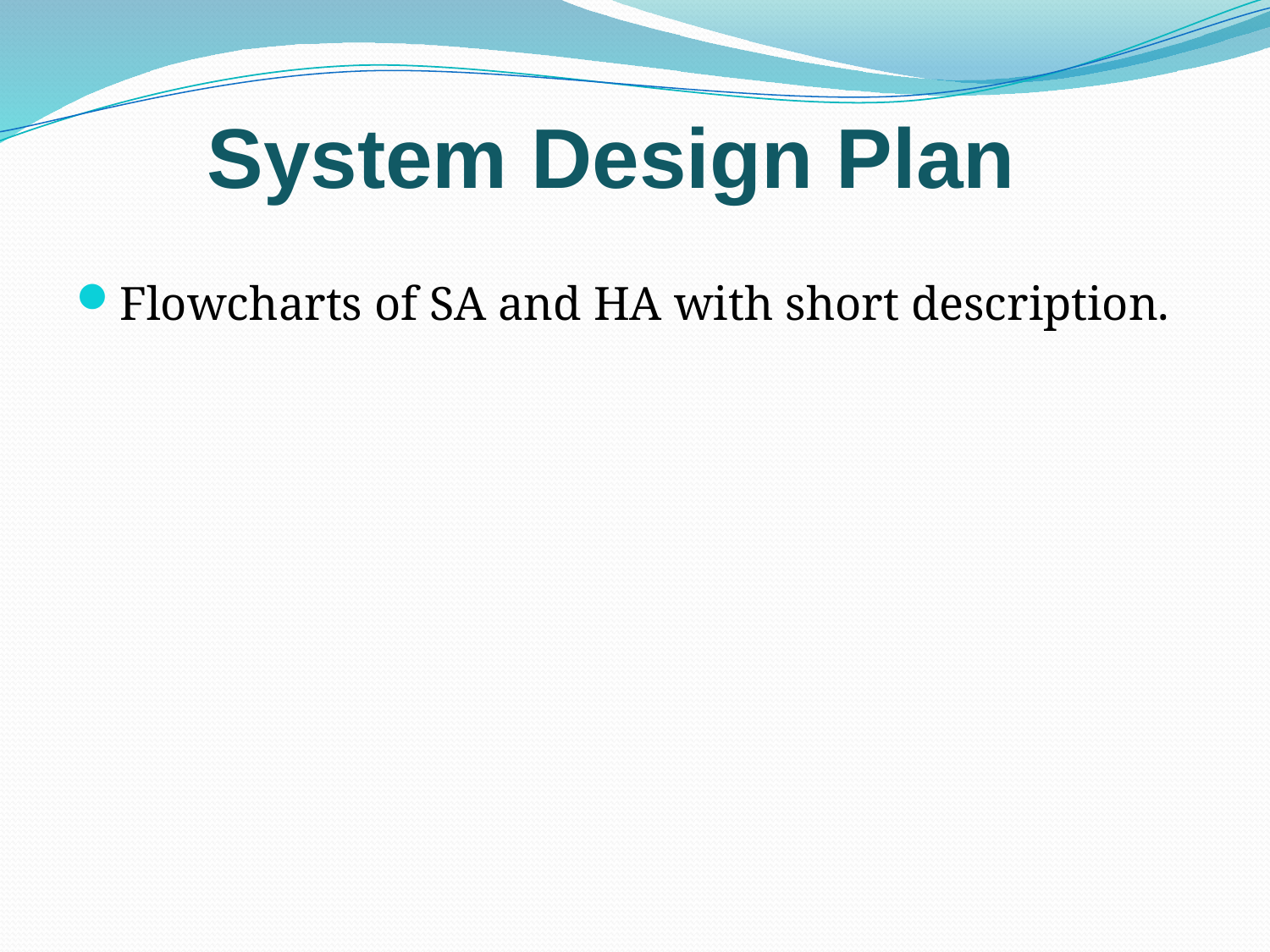

# System Design Plan
Flowcharts of SA and HA with short description.